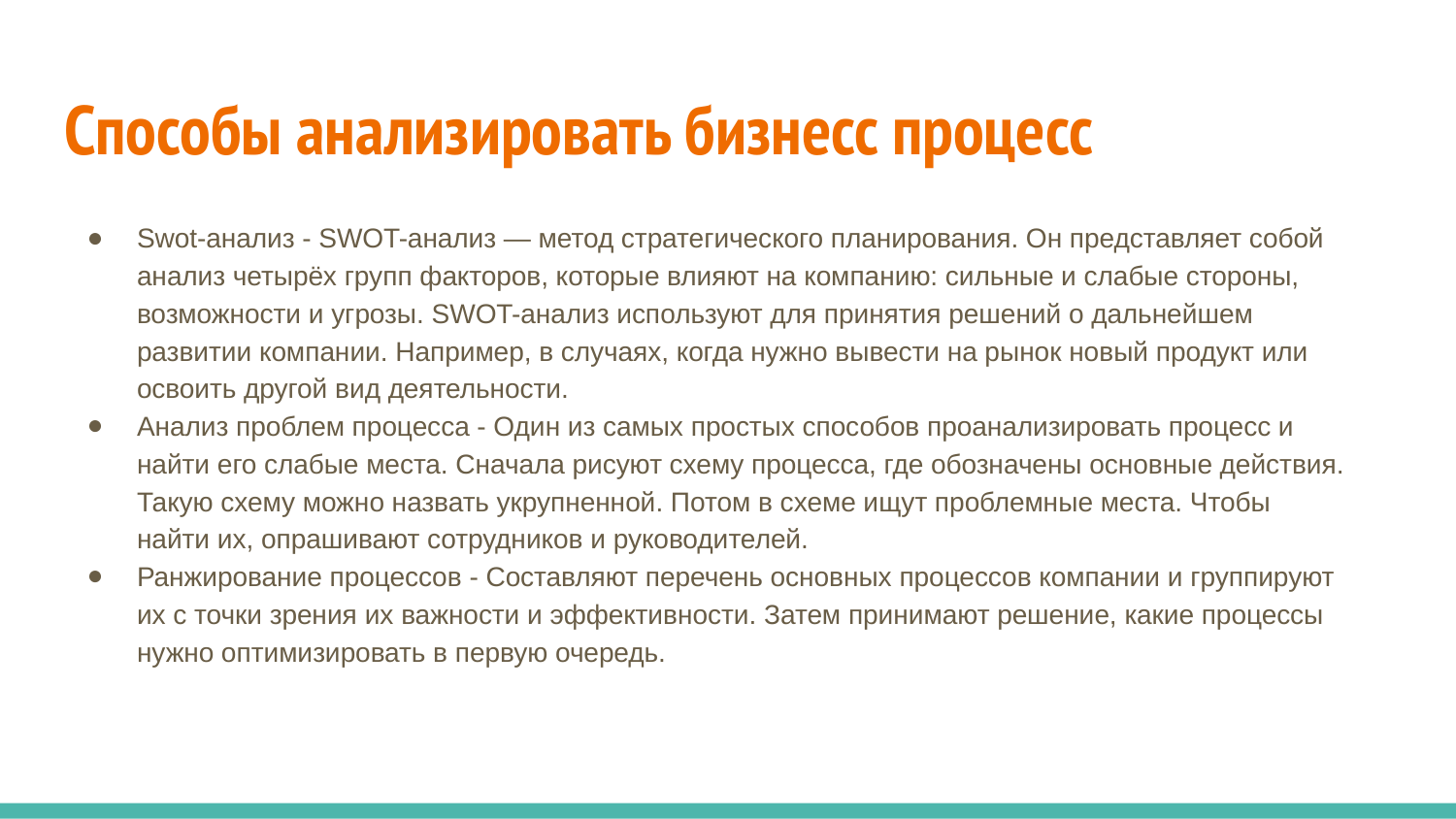

# Способы анализировать бизнесс процесс
Swot-анализ - SWOT-анализ — метод стратегического планирования. Он представляет собой анализ четырёх групп факторов, которые влияют на компанию: сильные и слабые стороны, возможности и угрозы. SWOT-анализ используют для принятия решений о дальнейшем развитии компании. Например, в случаях, когда нужно вывести на рынок новый продукт или освоить другой вид деятельности.
Анализ проблем процесса - Один из самых простых способов проанализировать процесс и найти его слабые места. Сначала рисуют схему процесса, где обозначены основные действия. Такую схему можно назвать укрупненной. Потом в схеме ищут проблемные места. Чтобы найти их, опрашивают сотрудников и руководителей.
Ранжирование процессов - Составляют перечень основных процессов компании и группируют их с точки зрения их важности и эффективности. Затем принимают решение, какие процессы нужно оптимизировать в первую очередь.